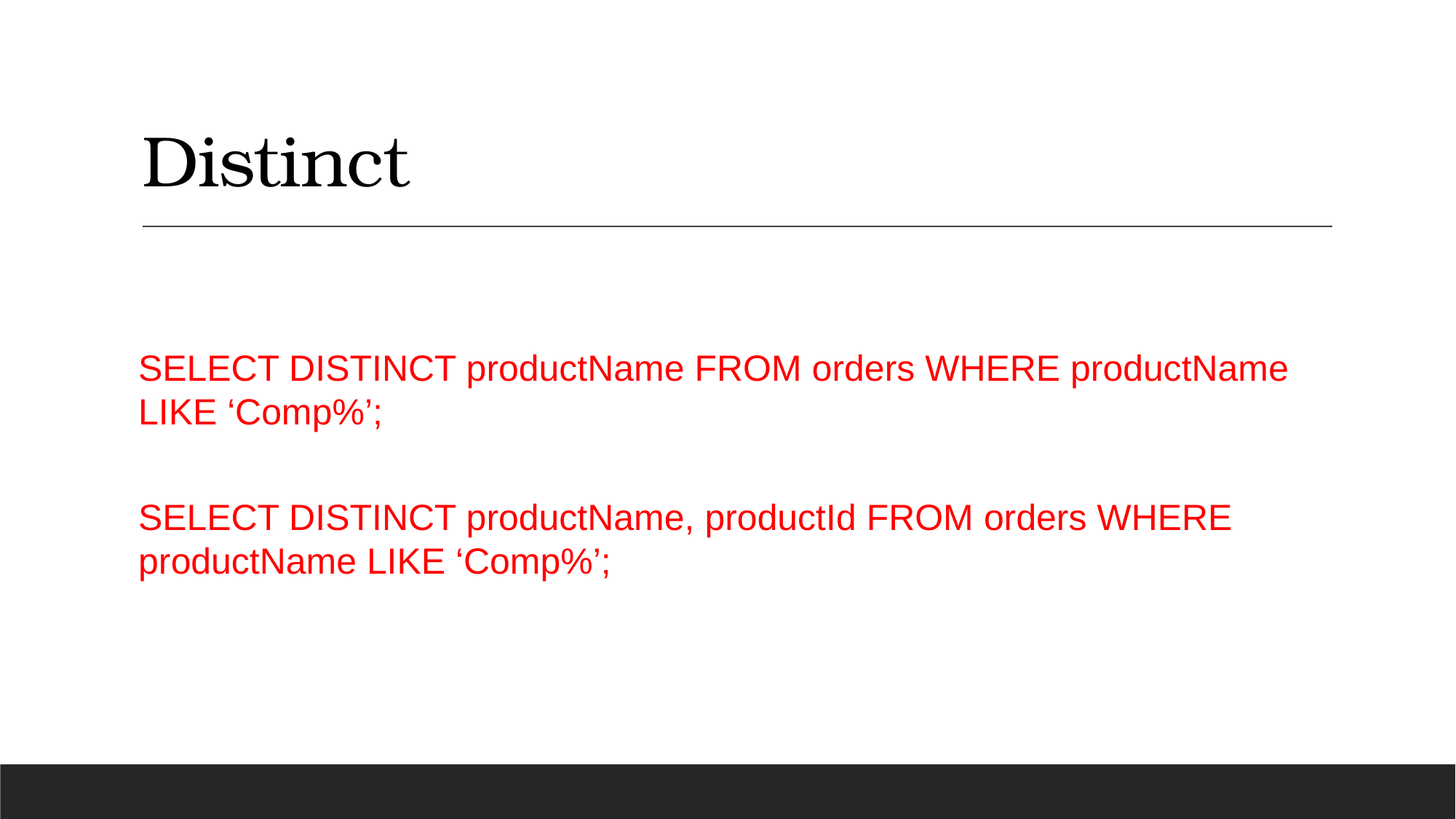

# Distinct
SELECT DISTINCT productName FROM orders WHERE productName LIKE ‘Comp%’;

SELECT DISTINCT productName, productId FROM orders WHERE productName LIKE ‘Comp%’;